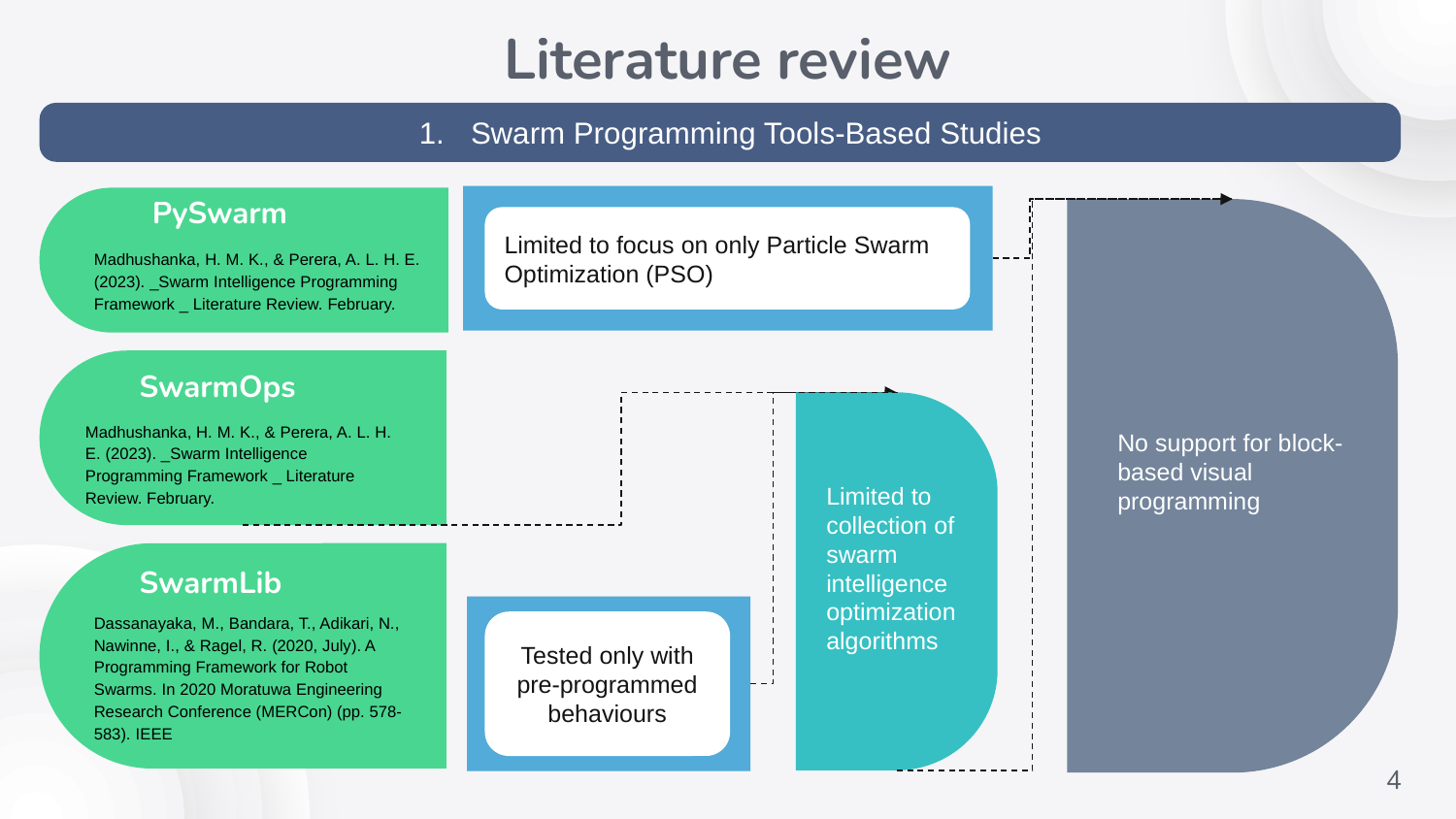

Literature review

Swarm Programming Tools-Based Studies

PySwarm
Limited to focus on only Particle Swarm Optimization (PSO)
Madhushanka, H. M. K., & Perera, A. L. H. E. (2023). _Swarm Intelligence Programming Framework _ Literature Review. February.

No support for block-based visual programming

SwarmOps
Madhushanka, H. M. K., & Perera, A. L. H. E. (2023). _Swarm Intelligence Programming Framework _ Literature Review. February.

Limited to collection of swarm intelligence optimization algorithms

SwarmLib
Dassanayaka, M., Bandara, T., Adikari, N., Nawinne, I., & Ragel, R. (2020, July). A Programming Framework for Robot Swarms. In 2020 Moratuwa Engineering Research Conference (MERCon) (pp. 578-583). IEEE

Tested only with pre-programmed behaviours

4